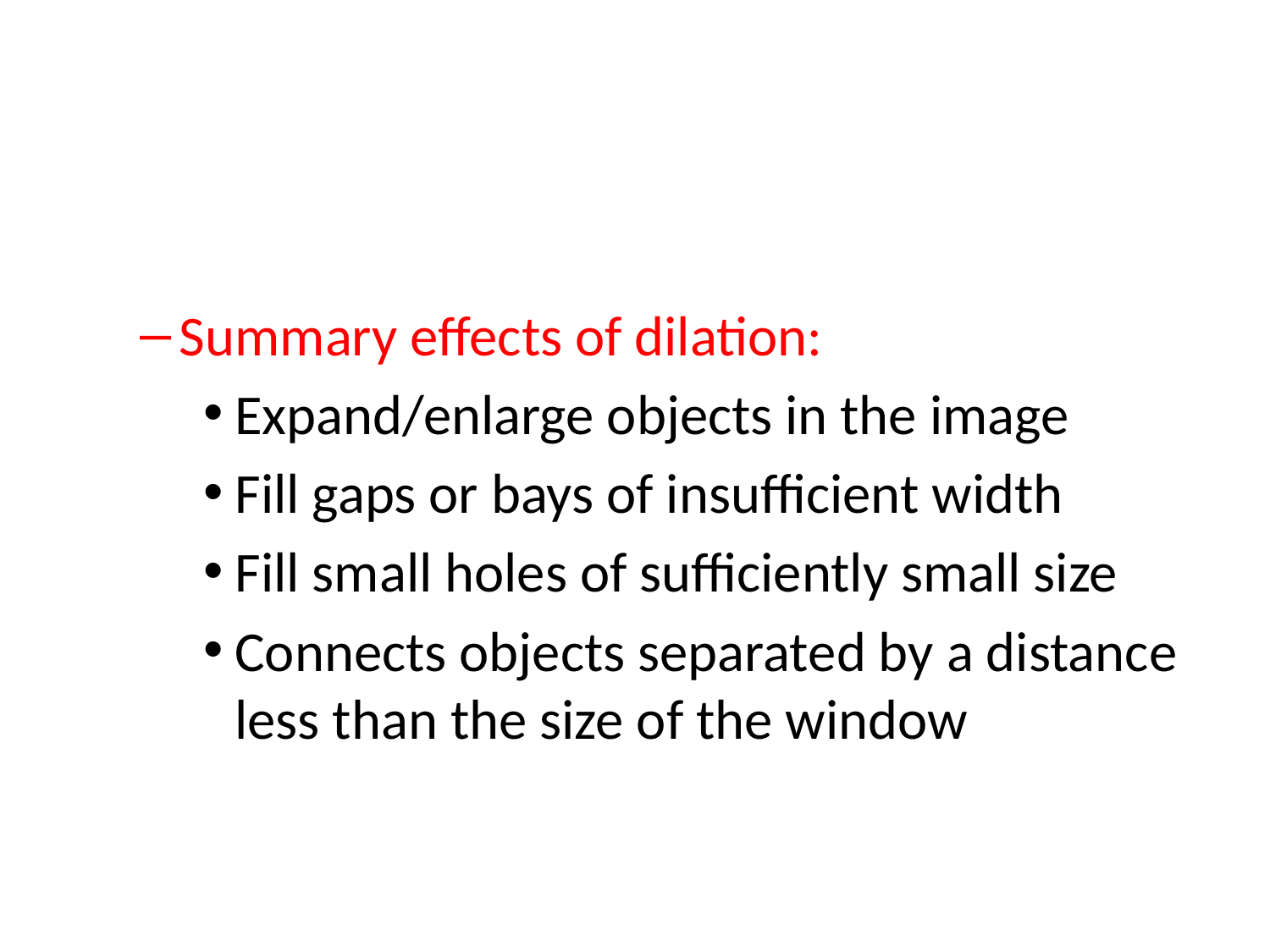

#

Summary effects of dilation:
Expand/enlarge objects in the image
Fill gaps or bays of insufficient width
Fill small holes of sufficiently small size
Connects objects separated by a distance less than the size of the window